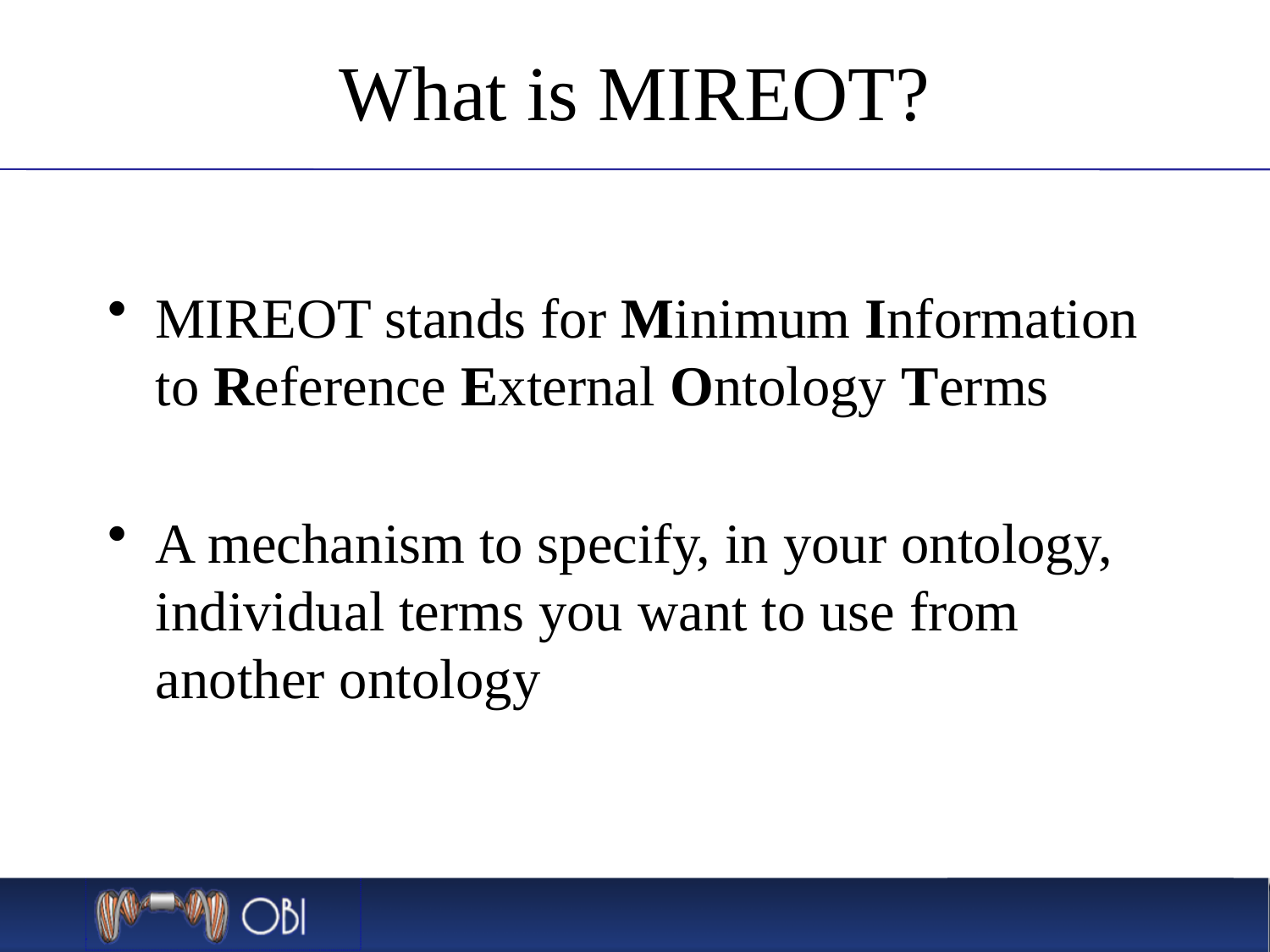

# What is MIREOT?
MIREOT stands for Minimum Information to Reference External Ontology Terms

A mechanism to specify, in your ontology, individual terms you want to use from another ontology